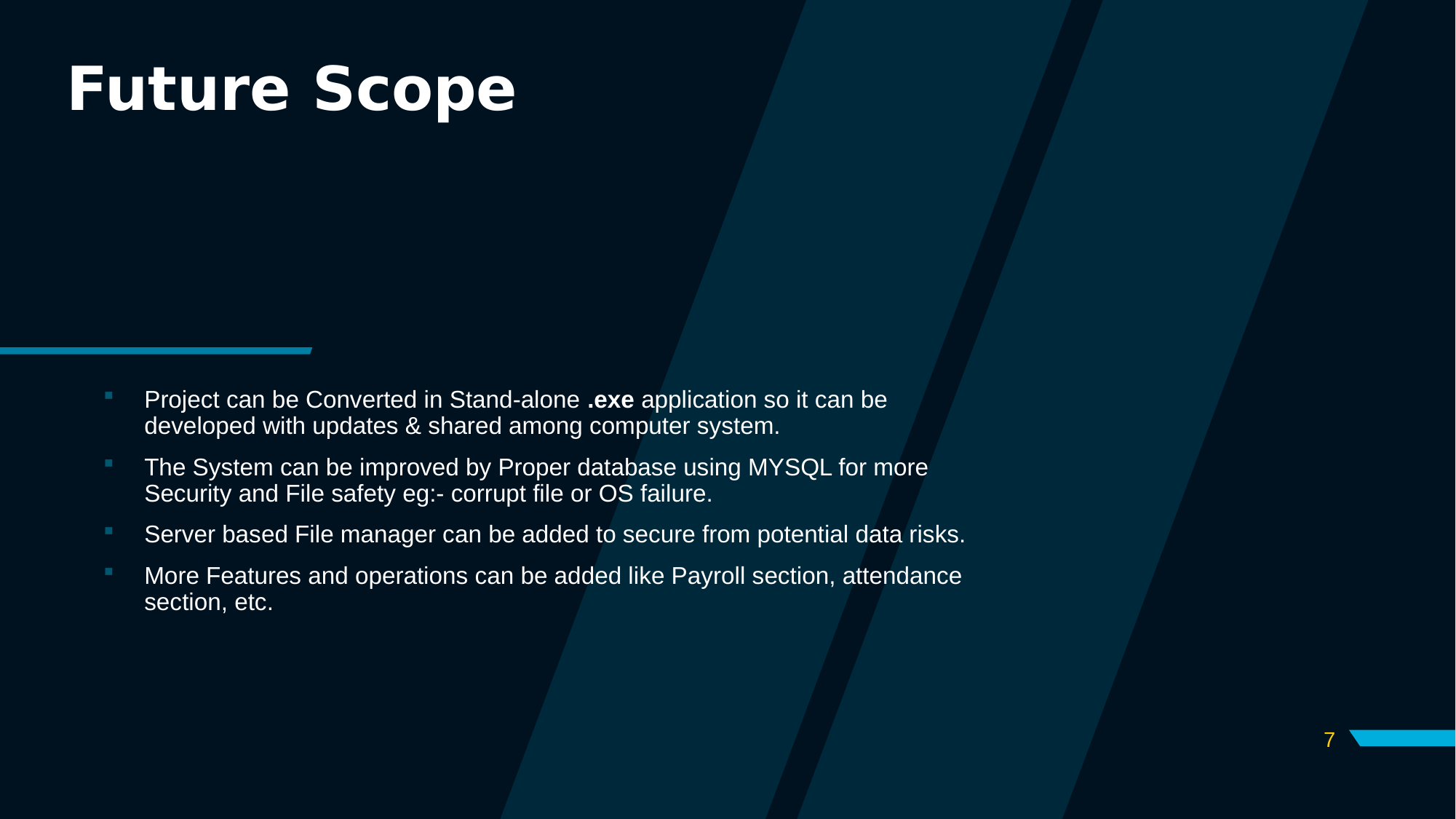

# Future Scope
Project can be Converted in Stand-alone .exe application so it can be developed with updates & shared among computer system.
The System can be improved by Proper database using MYSQL for more Security and File safety eg:- corrupt file or OS failure.
Server based File manager can be added to secure from potential data risks.
More Features and operations can be added like Payroll section, attendance section, etc.
7